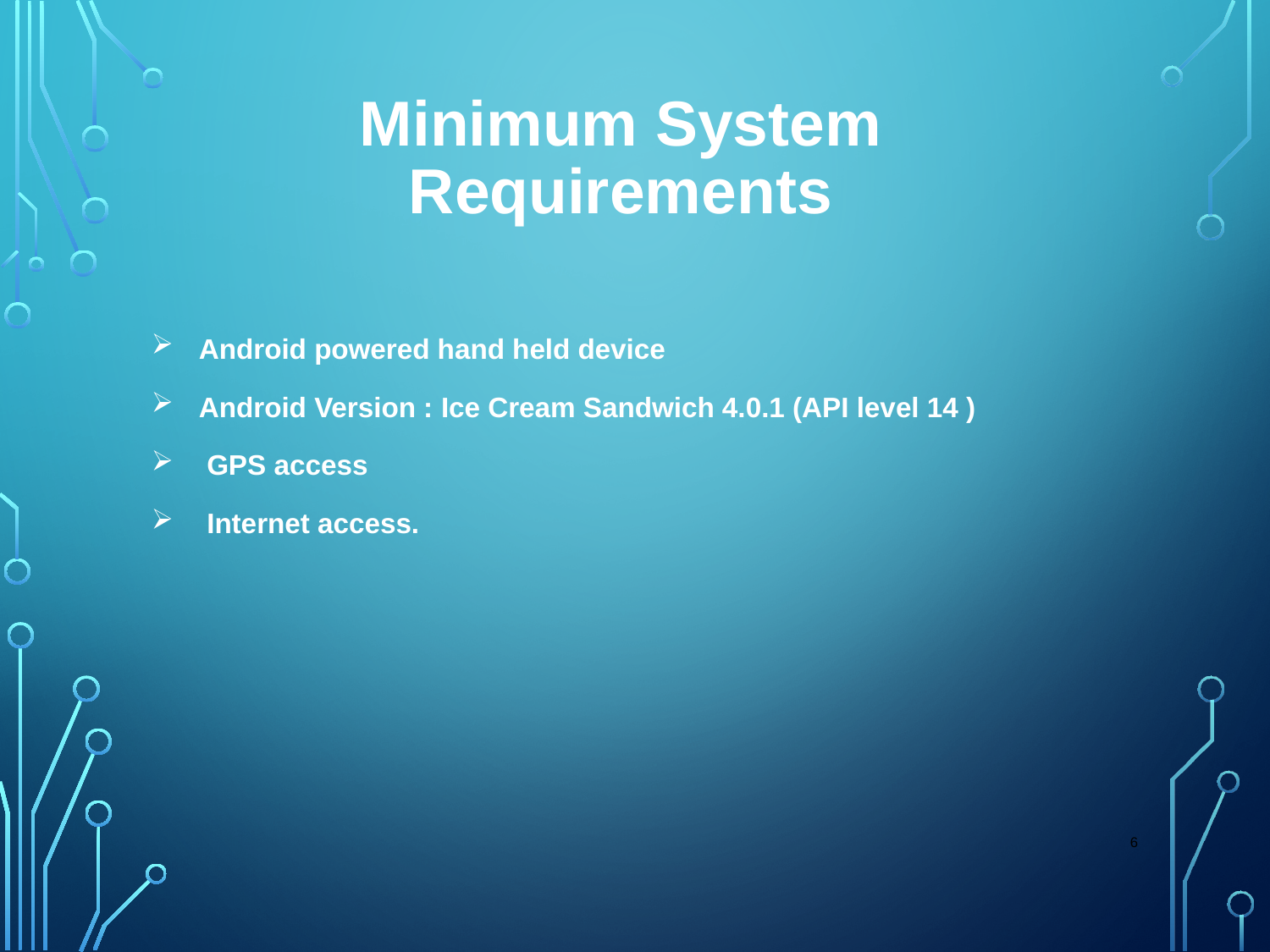

# Minimum System Requirements
Android powered hand held device
Android Version : Ice Cream Sandwich 4.0.1 (API level 14 )
 GPS access
 Internet access.

6